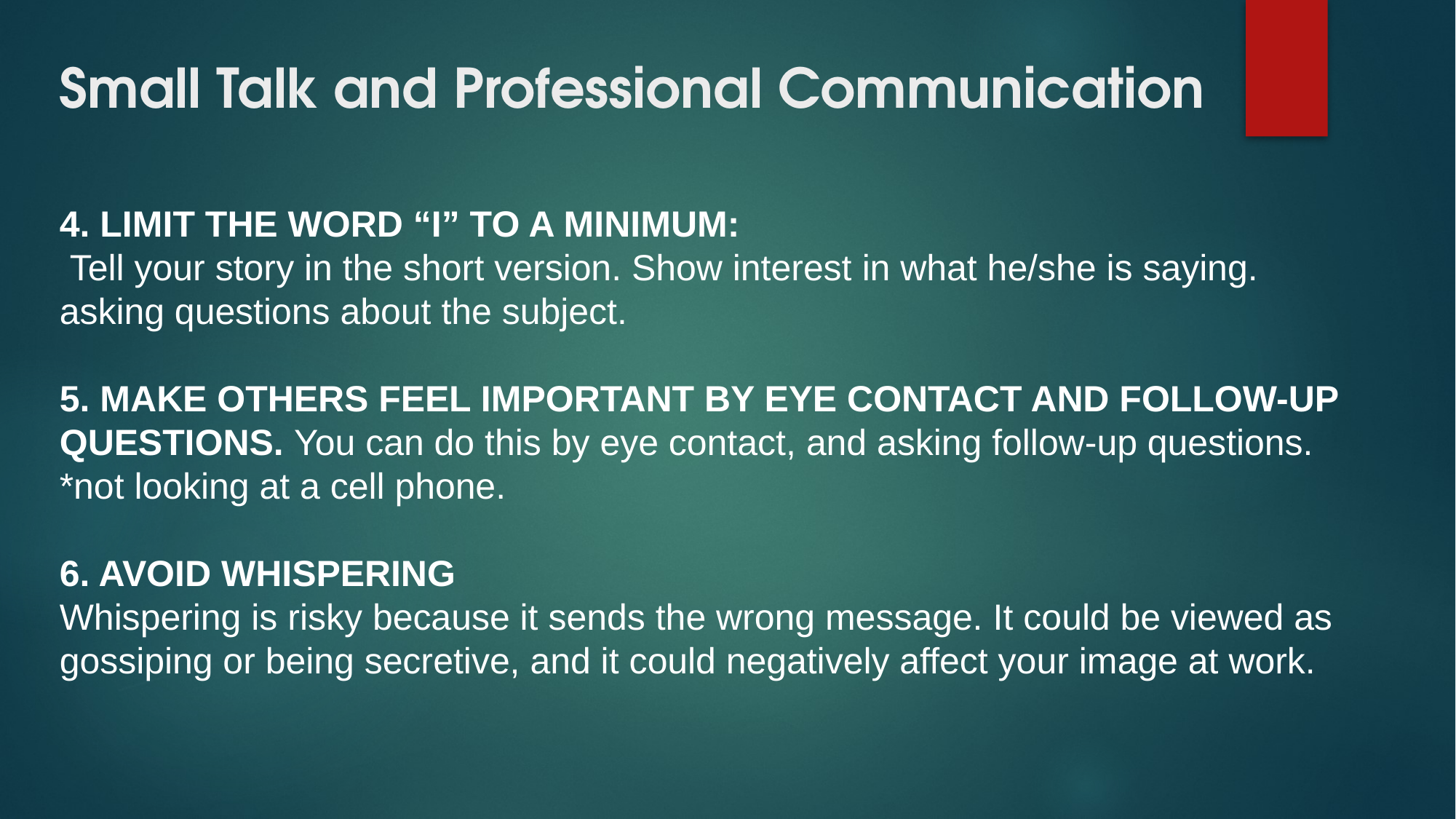

# Small Talk and Professional Communication
4. LIMIT THE WORD “I” TO A MINIMUM:
 Tell your story in the short version. Show interest in what he/she is saying. asking questions about the subject.

5. MAKE OTHERS FEEL IMPORTANT BY EYE CONTACT AND FOLLOW-UP QUESTIONS. You can do this by eye contact, and asking follow-up questions. *not looking at a cell phone.

6. AVOID WHISPERING
Whispering is risky because it sends the wrong message. It could be viewed as gossiping or being secretive, and it could negatively affect your image at work.